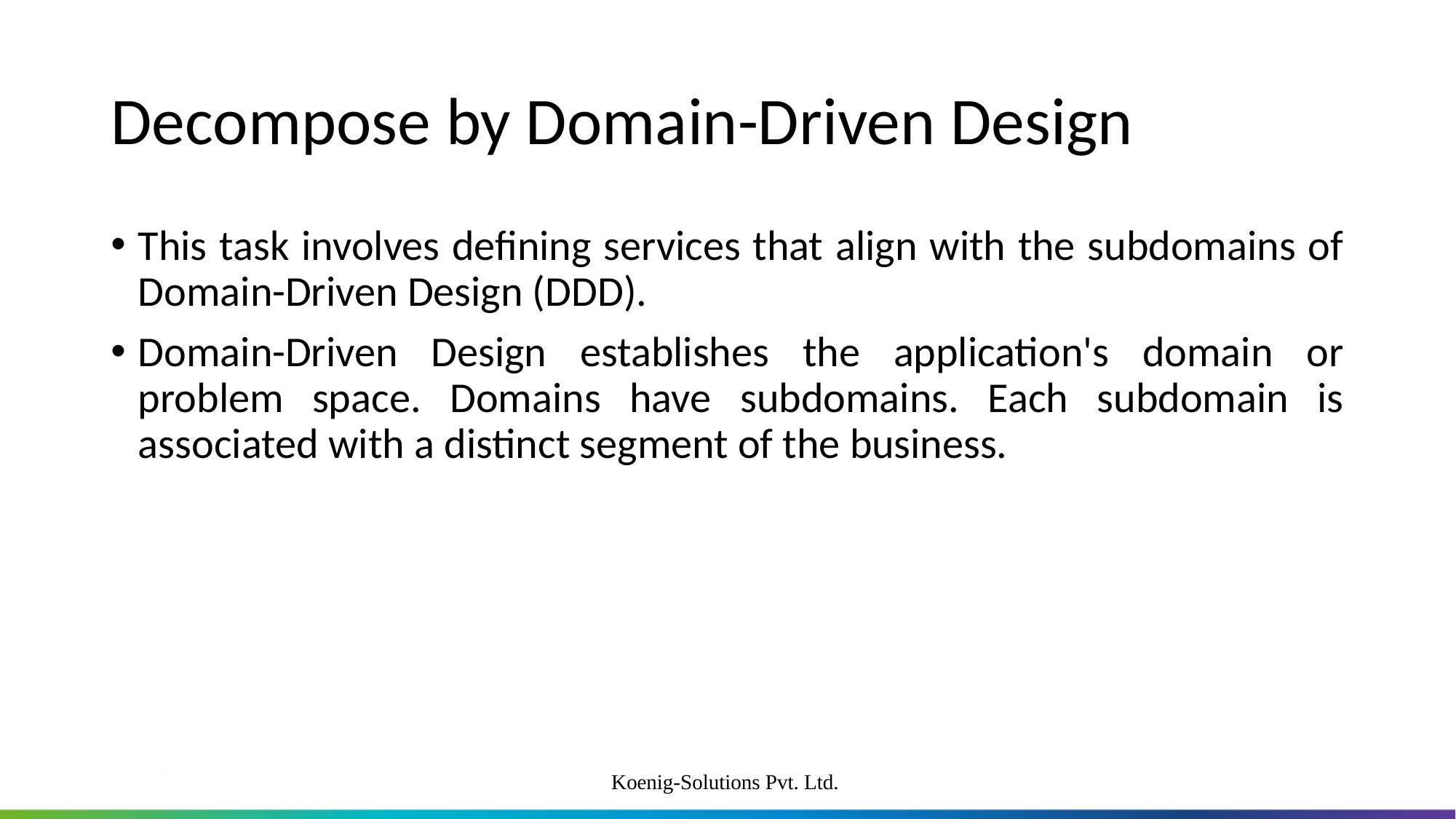

# Decompose by Domain-Driven Design
This task involves defining services that align with the subdomains of Domain-Driven Design (DDD).
Domain-Driven Design establishes the application's domain or problem space. Domains have subdomains. Each subdomain is associated with a distinct segment of the business.
Koenig-Solutions Pvt. Ltd.